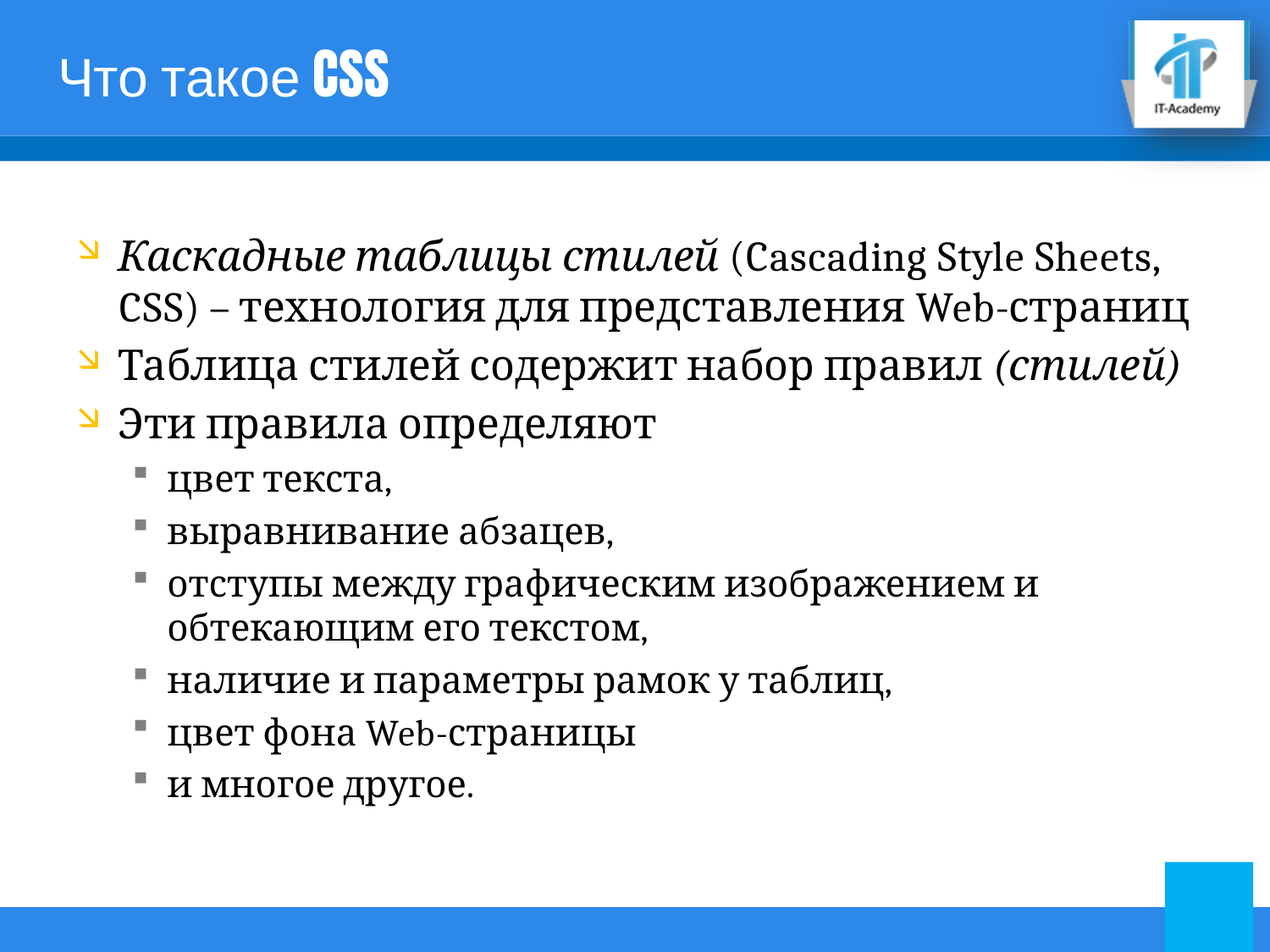

# Что такое CSS
Каскадные таблицы стилей (Cascading Style Sheets, CSS) – технология для представления Web-страниц
Таблица стилей содержит набор правил (стилей)
Эти правила определяют
цвет текста,
выравнивание абзацев,
отступы между графическим изображением и обтекающим его текстом,
наличие и параметры рамок у таблиц,
цвет фона Web-страницы
и многое другое.